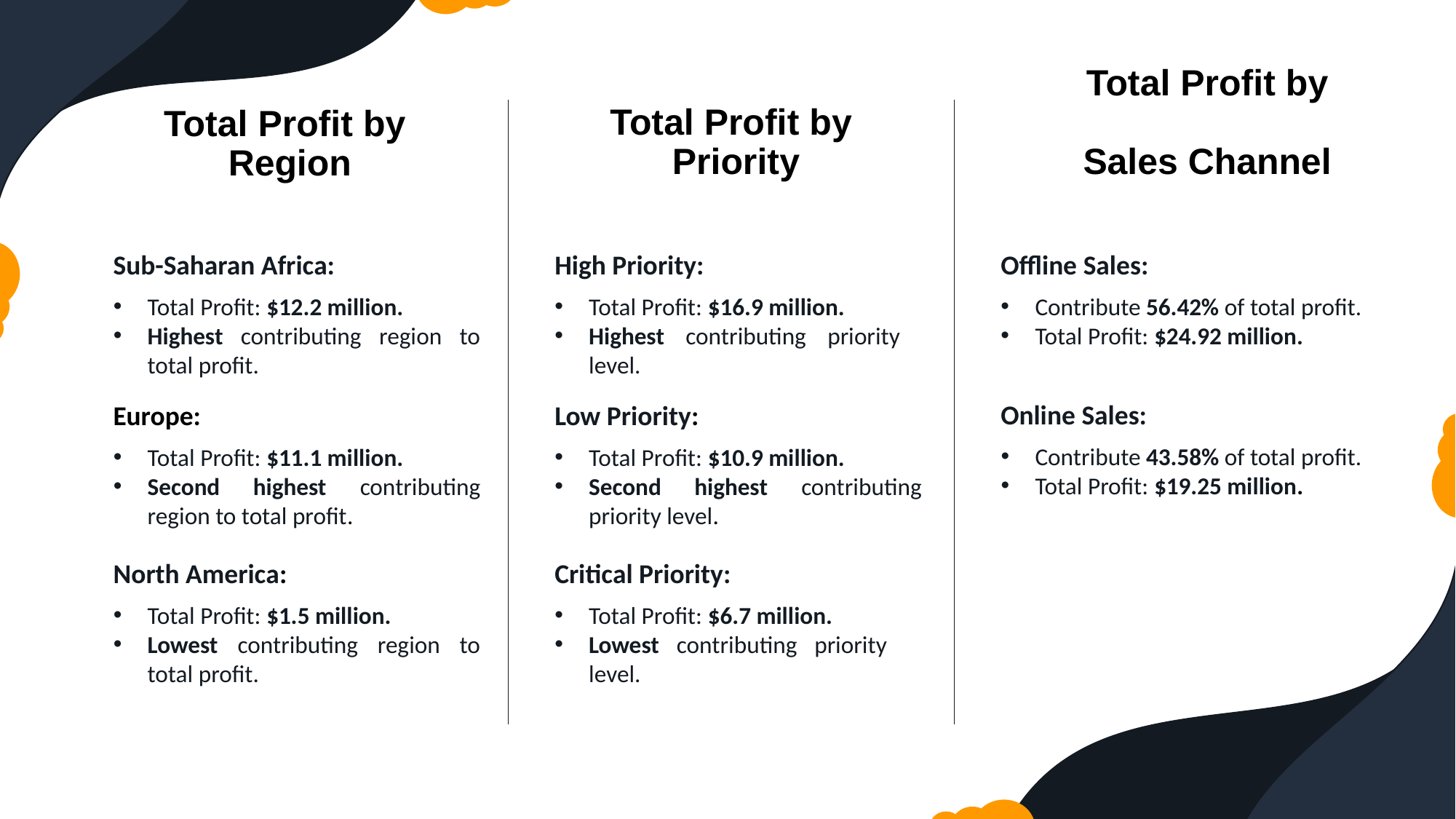

Total Profit by
Priority
# Total Profit by Sales Channel
Total Profit by
Region
Sub-Saharan Africa:
Total Profit: $12.2 million.
Highest contributing region to total profit.
Europe:
Total Profit: $11.1 million.
Second highest contributing region to total profit.
North America:
Total Profit: $1.5 million.
Lowest contributing region to total profit.
High Priority:
Total Profit: $16.9 million.
Highest contributing priority  level.
Low Priority:
Total Profit: $10.9 million.
Second highest contributing priority level.
Critical Priority:
Total Profit: $6.7 million.
Lowest contributing priority   level.
Offline Sales:
Contribute 56.42% of total profit.
Total Profit: $24.92 million.
Online Sales:
Contribute 43.58% of total profit.
Total Profit: $19.25 million.